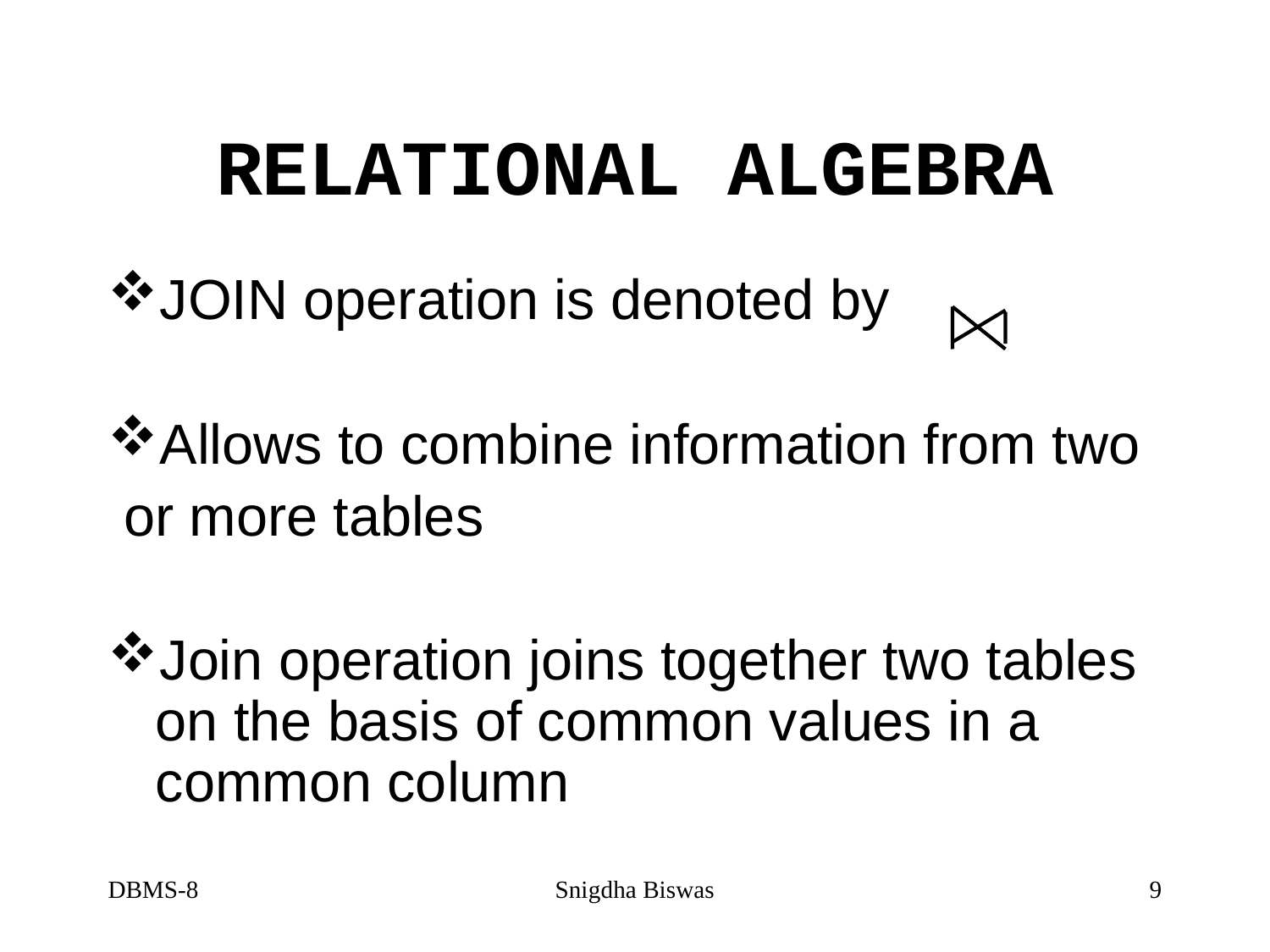

# RELATIONAL ALGEBRA
JOIN operation is denoted by

Allows to combine information from two
 or more tables

Join operation joins together two tables on the basis of common values in a common column

DBMS-8
Snigdha Biswas
9